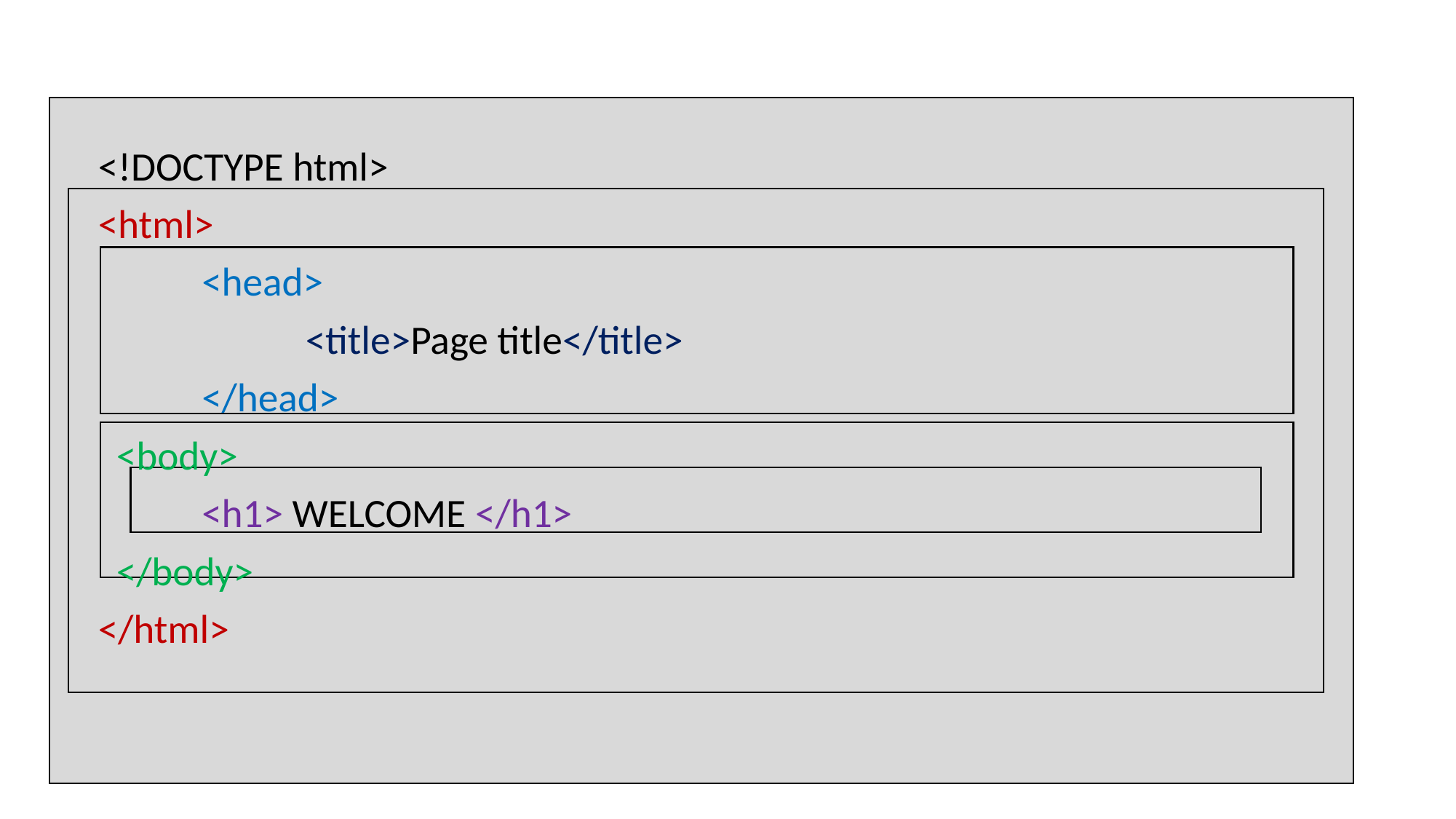

<!DOCTYPE html>
<html>
	<head>
		<title>Page title</title>
	</head>
  <body>
	<h1> WELCOME </h1>
  </body>
</html>